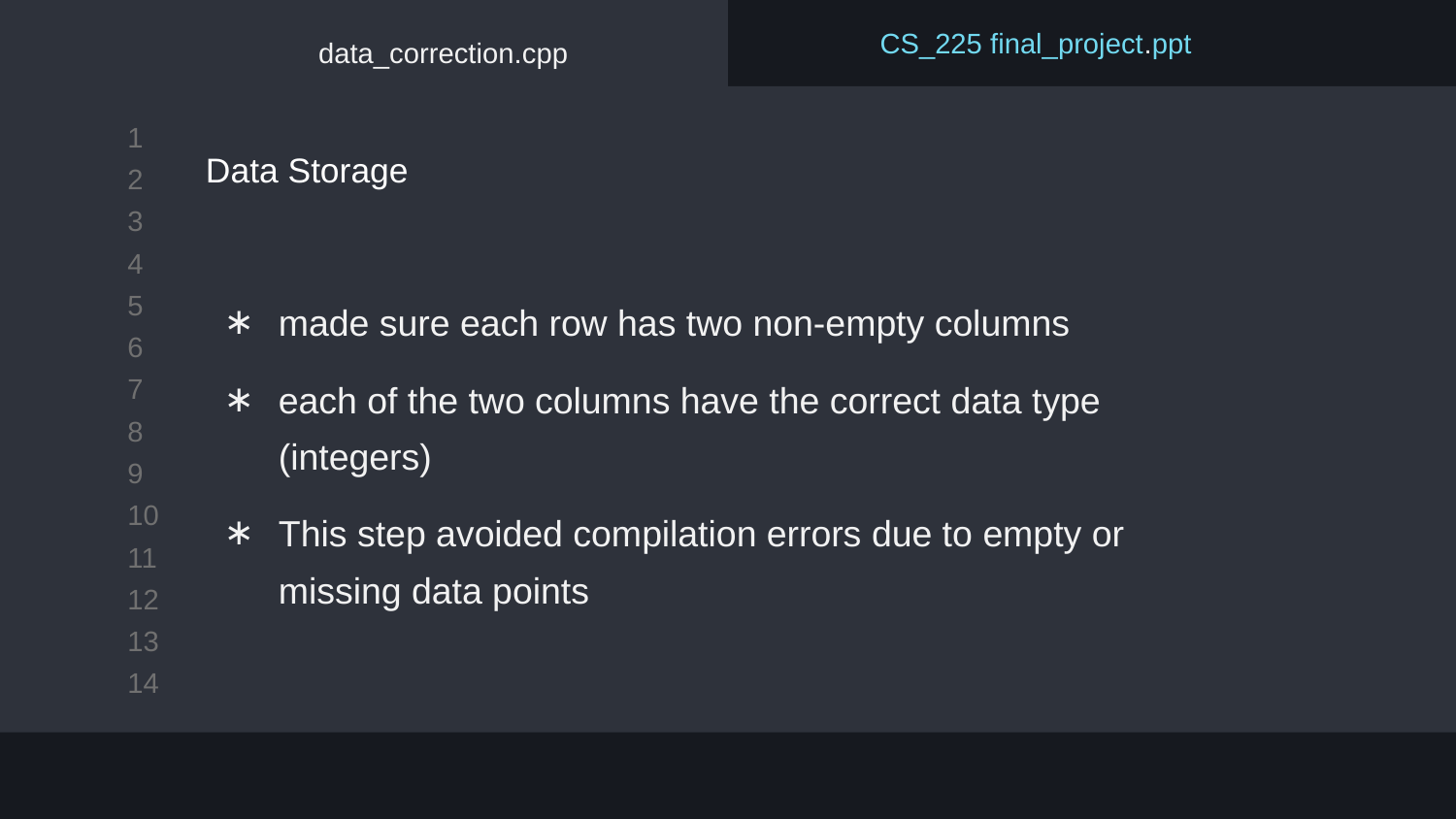

# data_correction.cpp
CS_225 final_project.ppt
Data Storage

made sure each row has two non-empty columns
each of the two columns have the correct data type (integers)
This step avoided compilation errors due to empty or missing data points